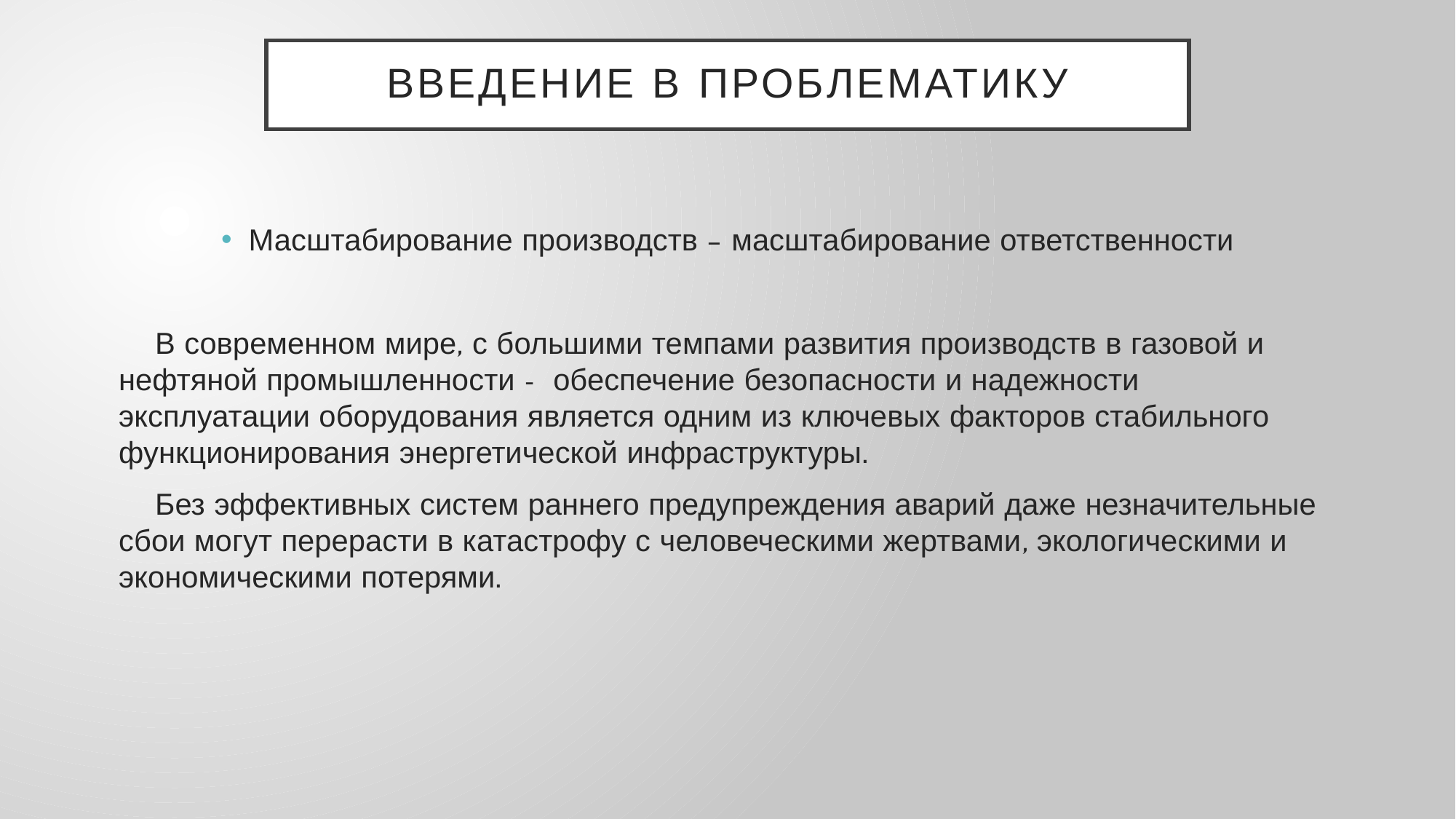

# Введение в Проблематику
Масштабирование производств – масштабирование ответственности

    В современном мире, с большими темпами развития производств в газовой и нефтяной промышленности -  обеспечение безопасности и надежности эксплуатации оборудования является одним из ключевых факторов стабильного функционирования энергетической инфраструктуры.
    Без эффективных систем раннего предупреждения аварий даже незначительные сбои могут перерасти в катастрофу с человеческими жертвами, экологическими и экономическими потерями.